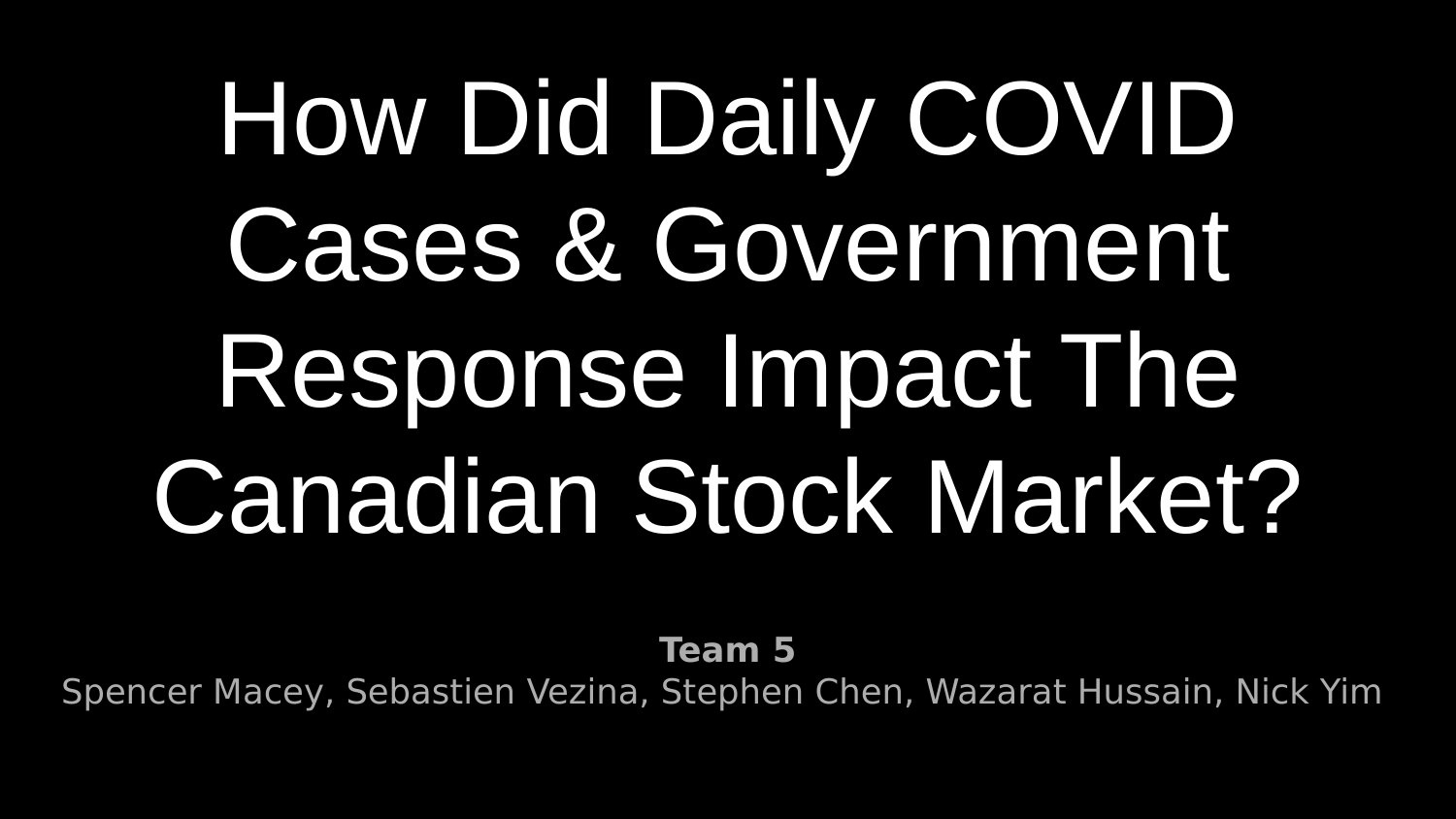

# How Did Daily COVID Cases & Government Response Impact The Canadian Stock Market?
Team 5
Spencer Macey, Sebastien Vezina, Stephen Chen, Wazarat Hussain, Nick Yim